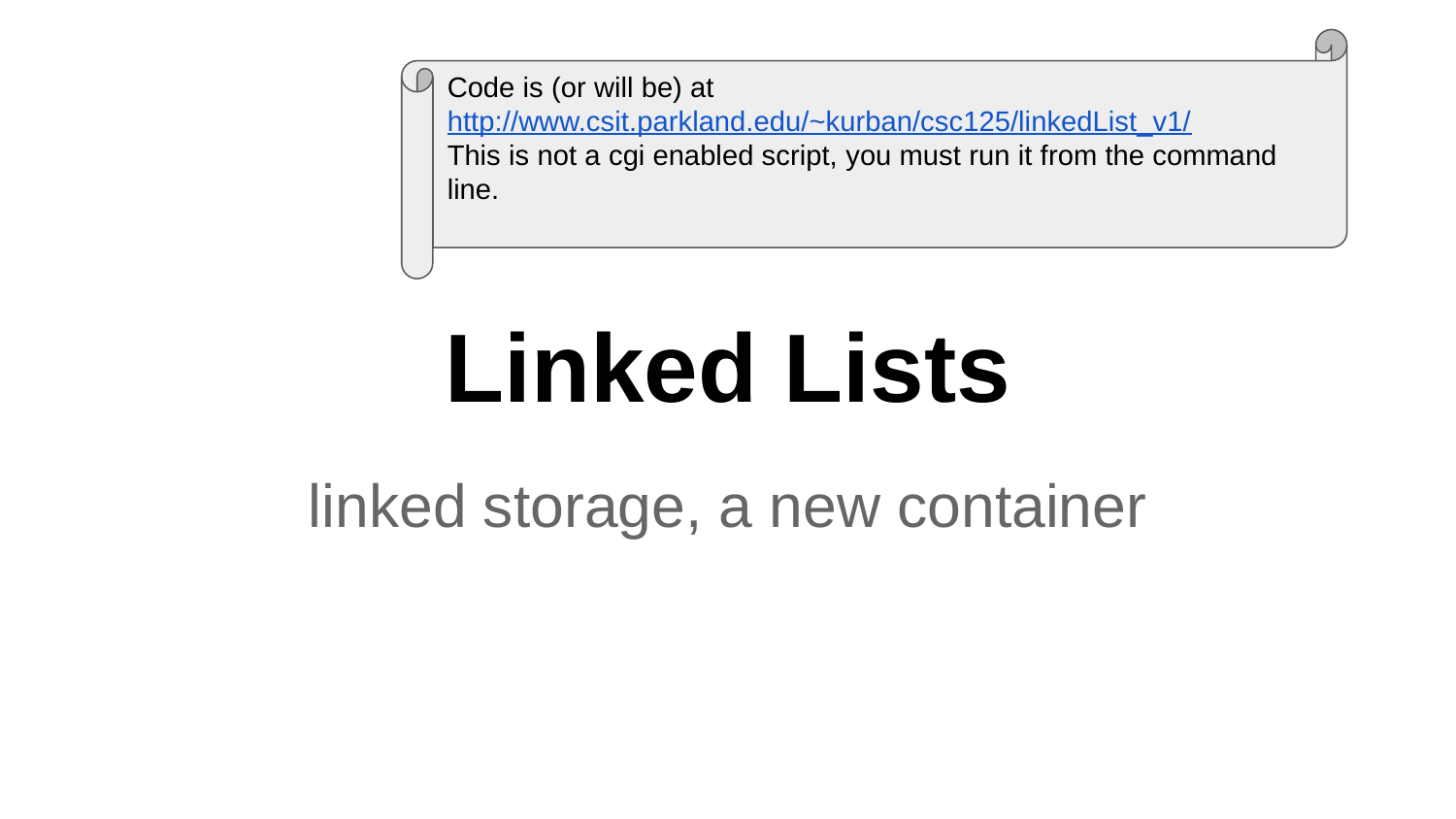

Code is (or will be) at
http://www.csit.parkland.edu/~kurban/csc125/linkedList_v1/
This is not a cgi enabled script, you must run it from the command line.

# Linked Lists
linked storage, a new container